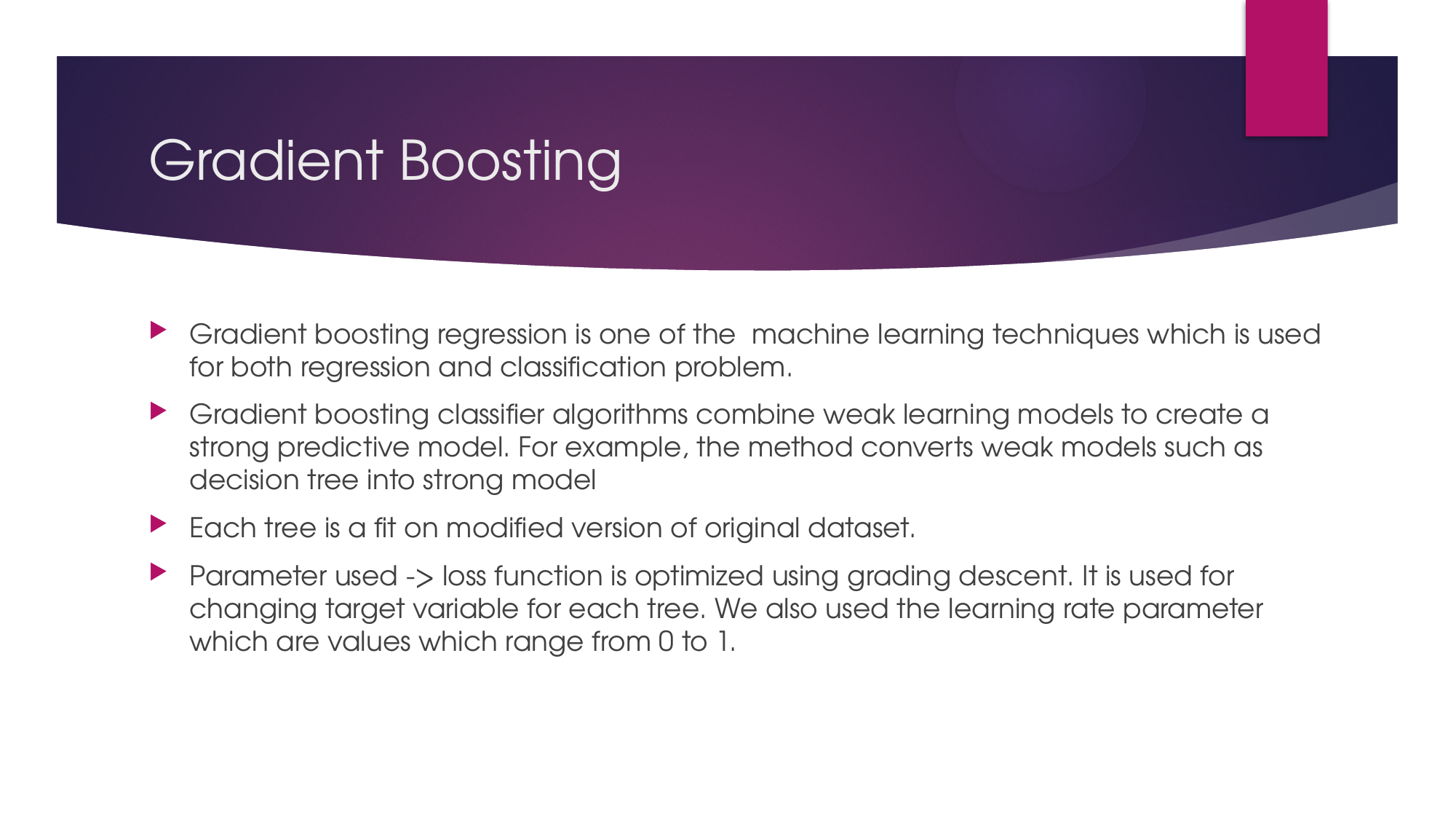

# Gradient Boosting
Gradient boosting regression is one of the  machine learning techniques which is used for both regression and classification problem.
Gradient boosting classifier algorithms combine weak learning models to create a strong predictive model. For example, the method converts weak models such as decision tree into strong model
Each tree is a fit on modified version of original dataset.
Parameter used -> loss function is optimized using grading descent. It is used for changing target variable for each tree. We also used the learning rate parameter which are values which range from 0 to 1.